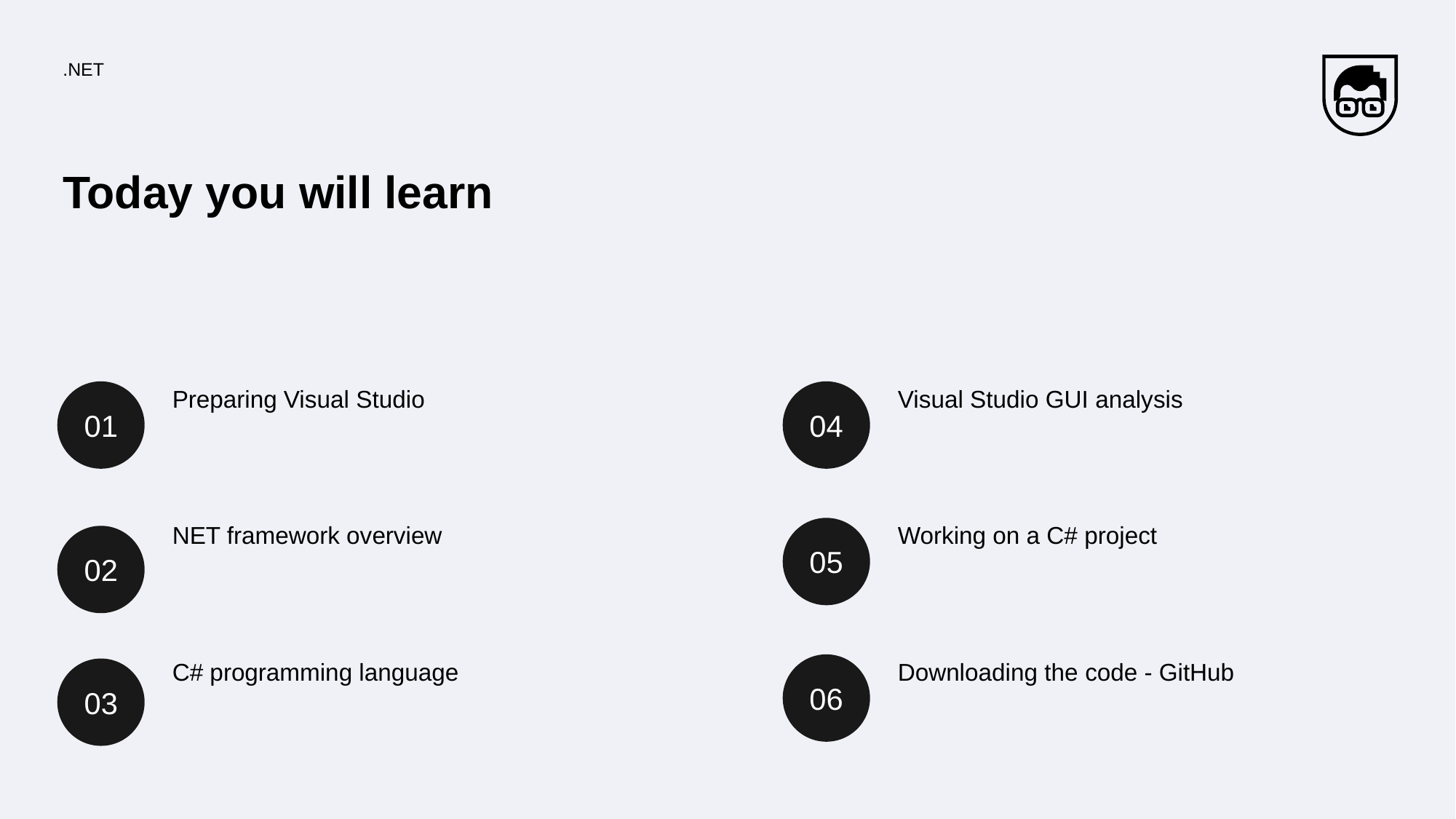

.NET
# Today you will learn

01
Preparing Visual Studio

04
Visual Studio GUI analysis

05
Working on a C# project

NET framework overview

02
C# programming language

06
Downloading the code - GitHub

03